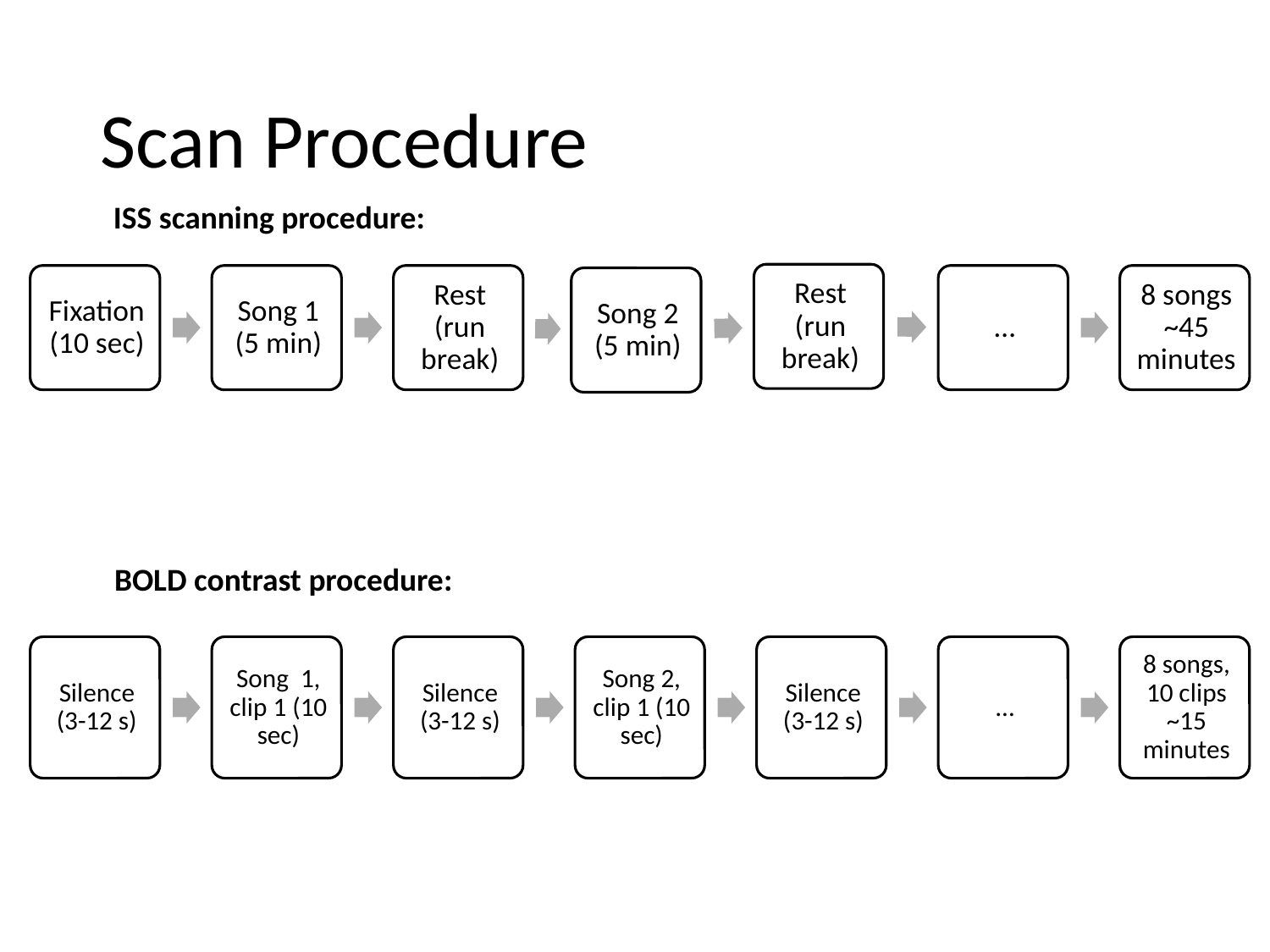

# Scan Procedure
ISS scanning procedure:
Fixation (10 sec)

Song 1 (5 min)

Rest (run break)

Song 2 (5 min)

Rest (run break)

…

8 songs ~45 minutes
BOLD contrast procedure:
Silence (3-12 s)

Song  1, clip 1 (10 sec)

Silence (3-12 s)

Song 2, clip 1 (10 sec)

Silence (3-12 s)

…

8 songs, 10 clips ~15 minutes